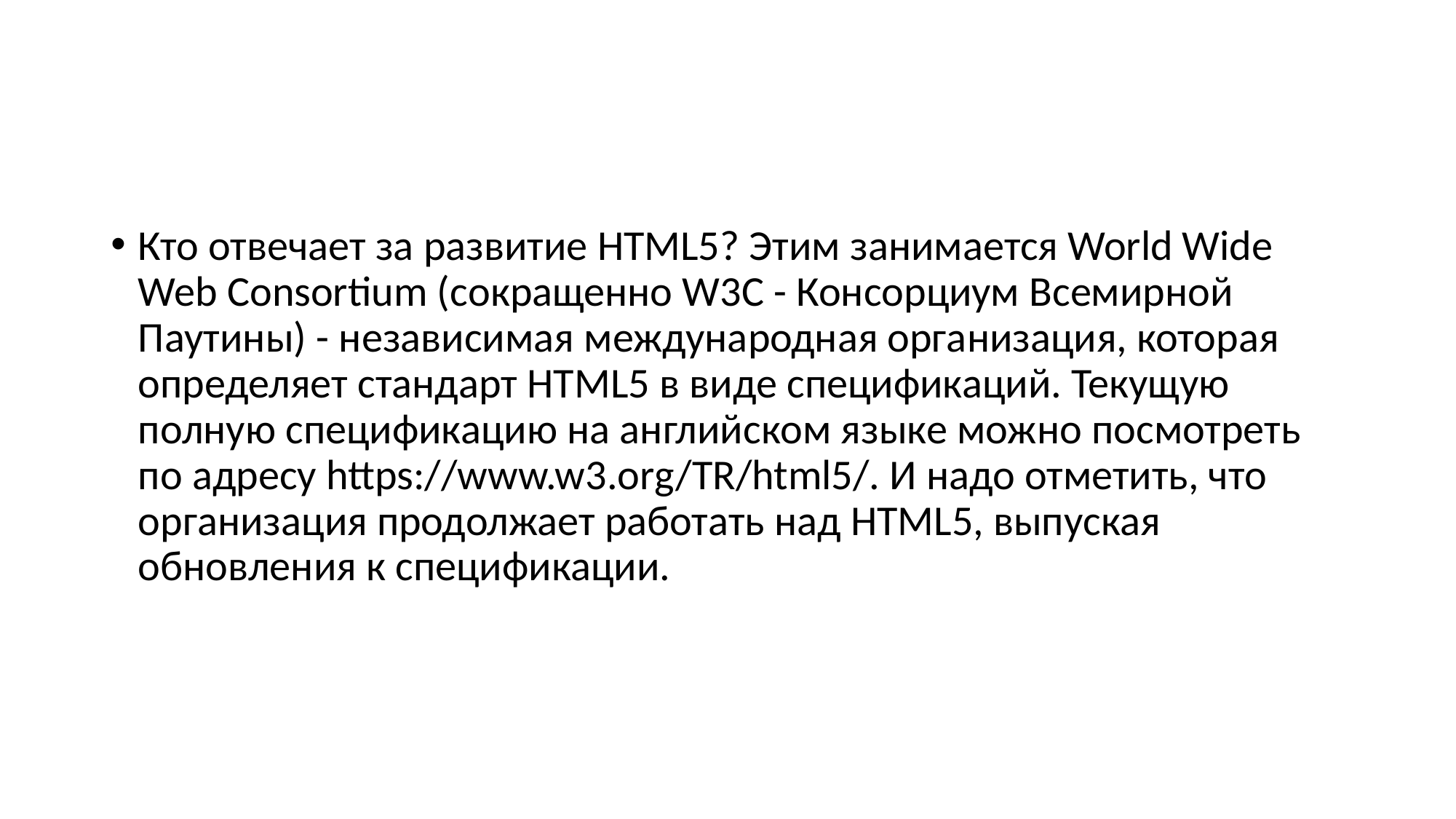

#
Кто отвечает за развитие HTML5? Этим занимается World Wide Web Consortium (сокращенно W3C - Консорциум Всемирной Паутины) - независимая международная организация, которая определяет стандарт HTML5 в виде спецификаций. Текущую полную спецификацию на английском языке можно посмотреть по адресу https://www.w3.org/TR/html5/. И надо отметить, что организация продолжает работать над HTML5, выпуская обновления к спецификации.